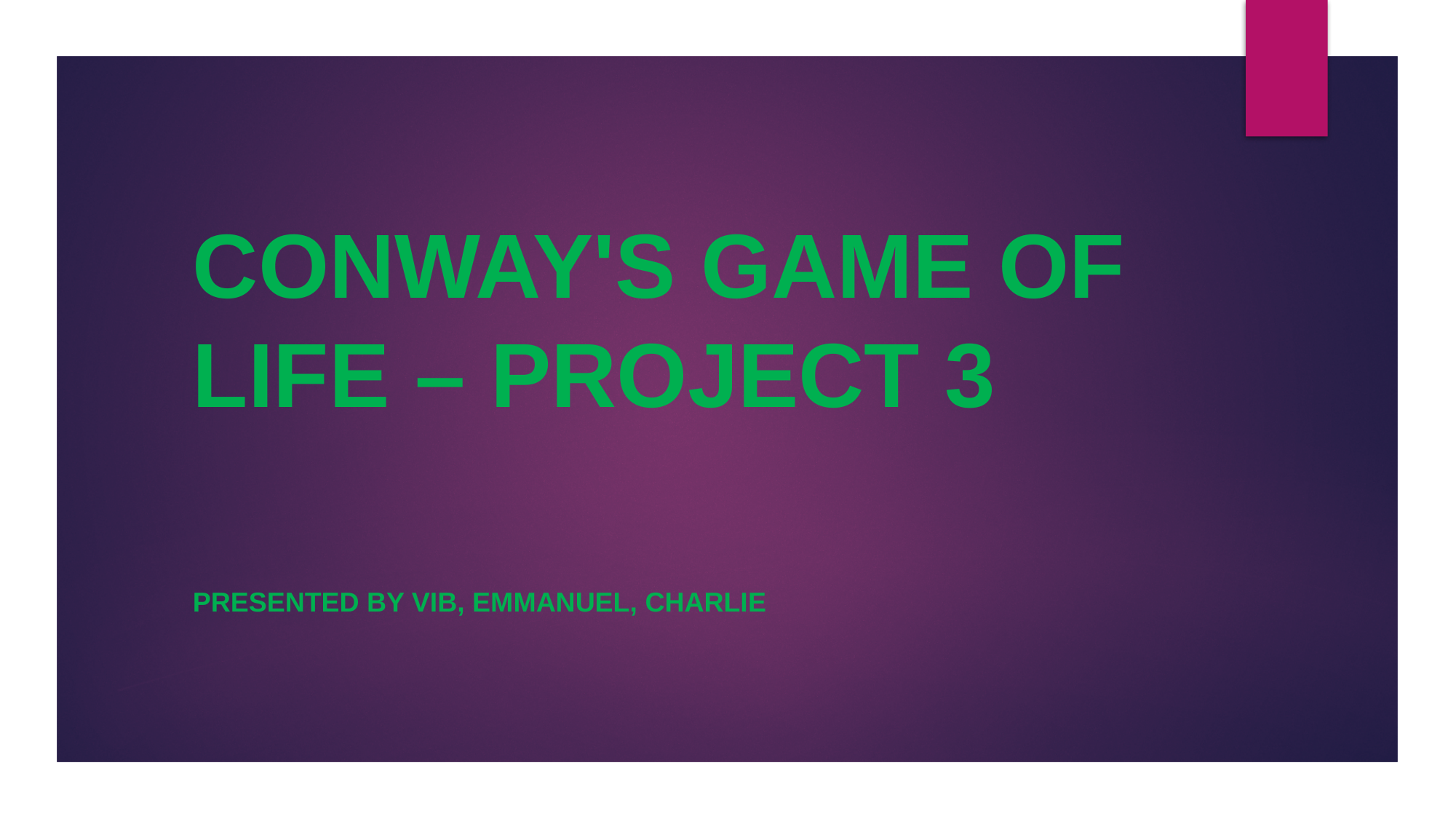

Conway's Game of Life – project 3

Presented by Vib, EmmanuEl, Charlie